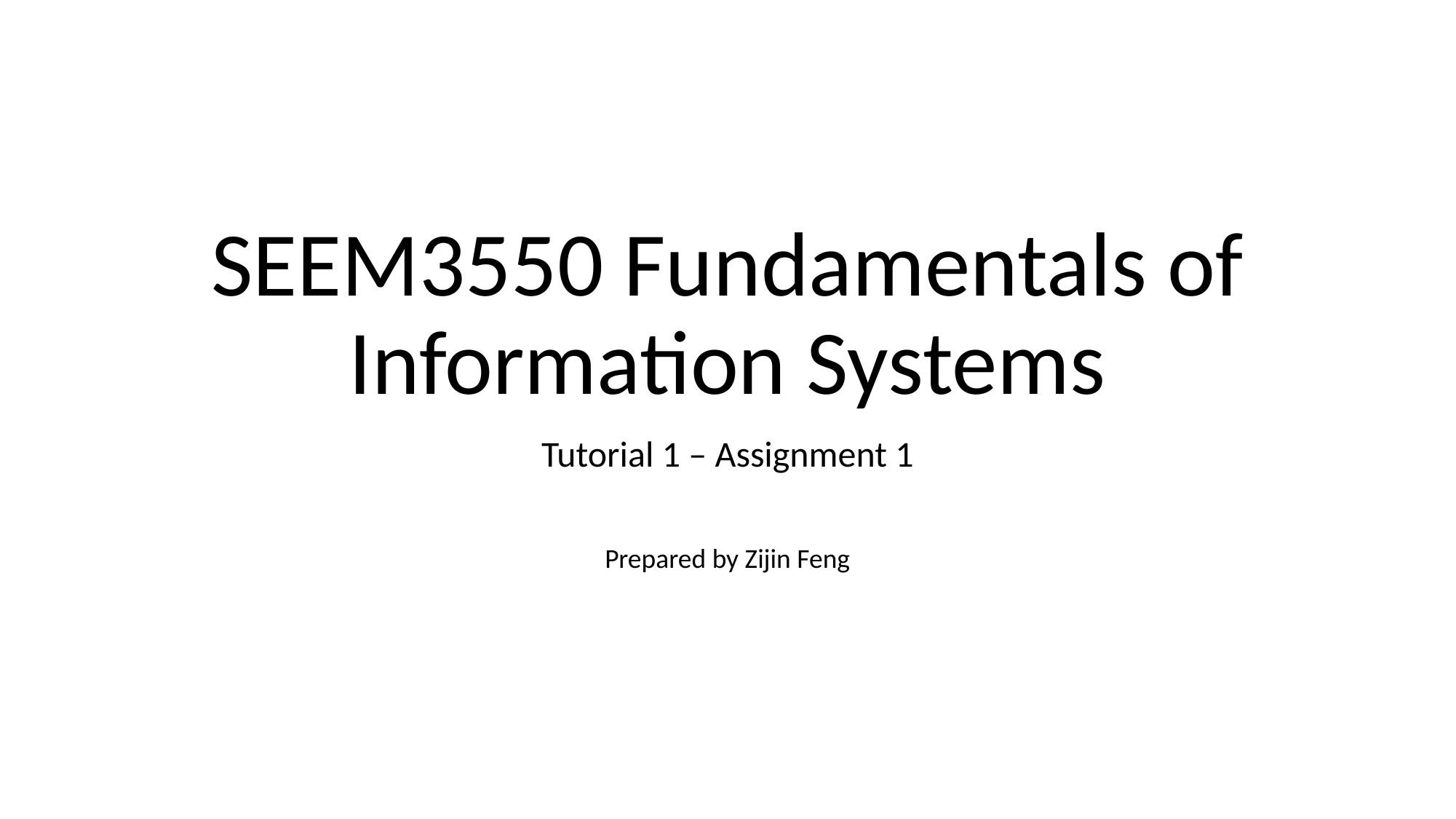

# SEEM3550 Fundamentals of Information Systems
Tutorial 1 – Assignment 1

Prepared by Zijin Feng